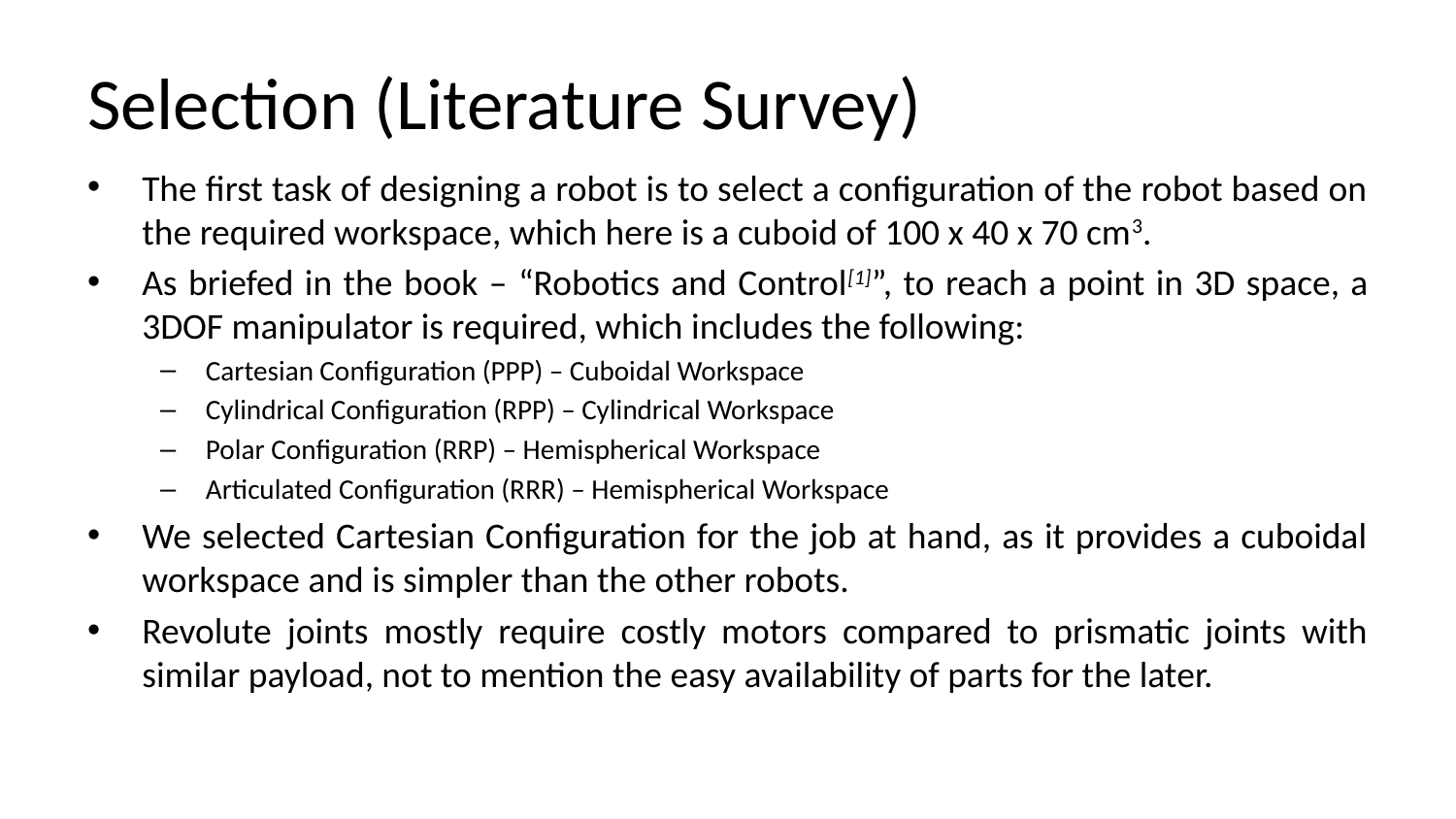

# Selection (Literature Survey)
The first task of designing a robot is to select a configuration of the robot based on the required workspace, which here is a cuboid of 100 x 40 x 70 cm3.
As briefed in the book – “Robotics and Control[1]”, to reach a point in 3D space, a 3DOF manipulator is required, which includes the following:
Cartesian Configuration (PPP) – Cuboidal Workspace
Cylindrical Configuration (RPP) – Cylindrical Workspace
Polar Configuration (RRP) – Hemispherical Workspace
Articulated Configuration (RRR) – Hemispherical Workspace
We selected Cartesian Configuration for the job at hand, as it provides a cuboidal workspace and is simpler than the other robots.
Revolute joints mostly require costly motors compared to prismatic joints with similar payload, not to mention the easy availability of parts for the later.